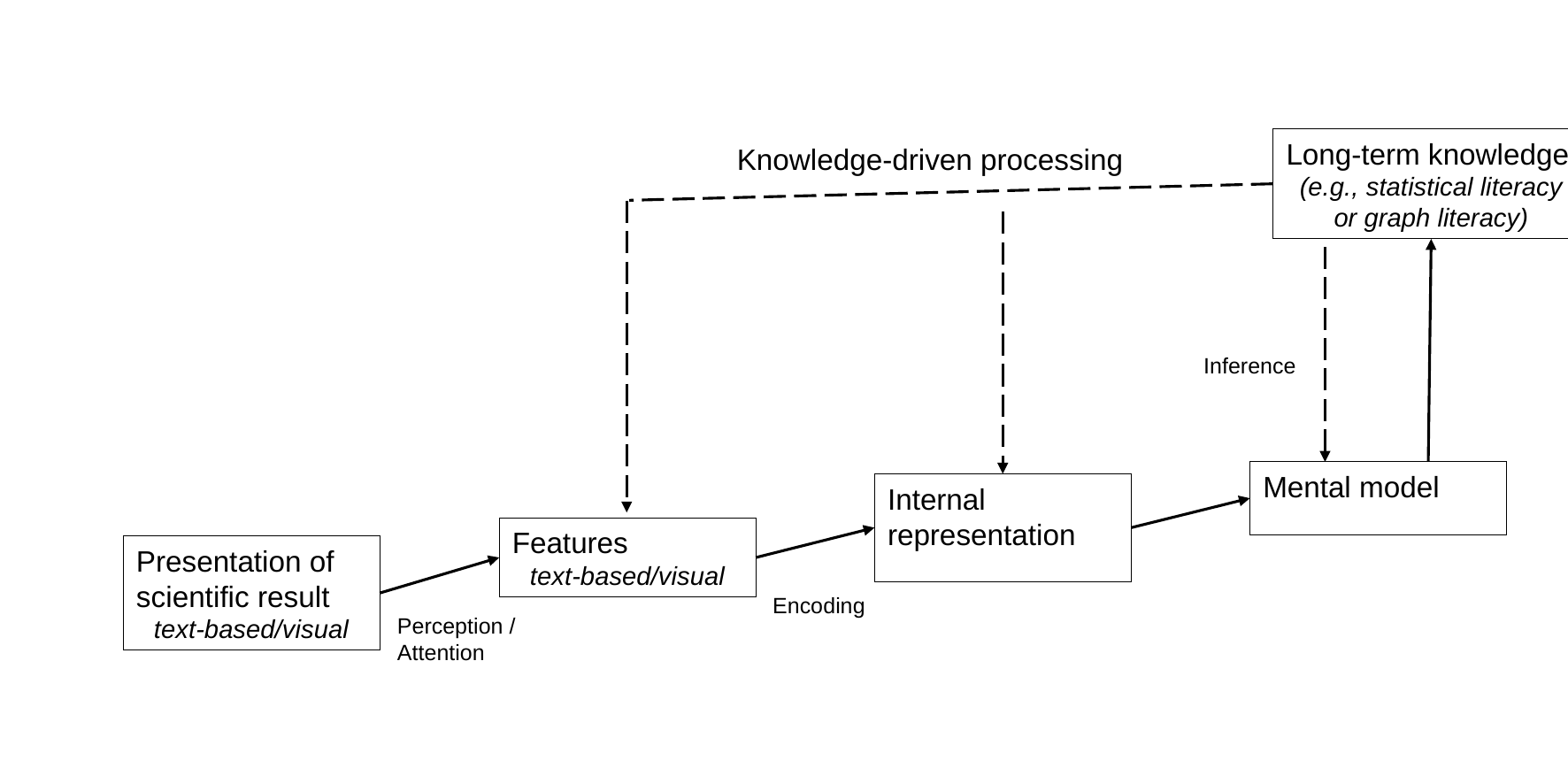

Long-term knowledge
(e.g., statistical literacy or graph literacy)
Knowledge-driven processing
Learning
Inference
Mental model

Internal representation

Features
text-based/visual
Presentation of scientific result
text-based/visual
Encoding
Perception / Attention